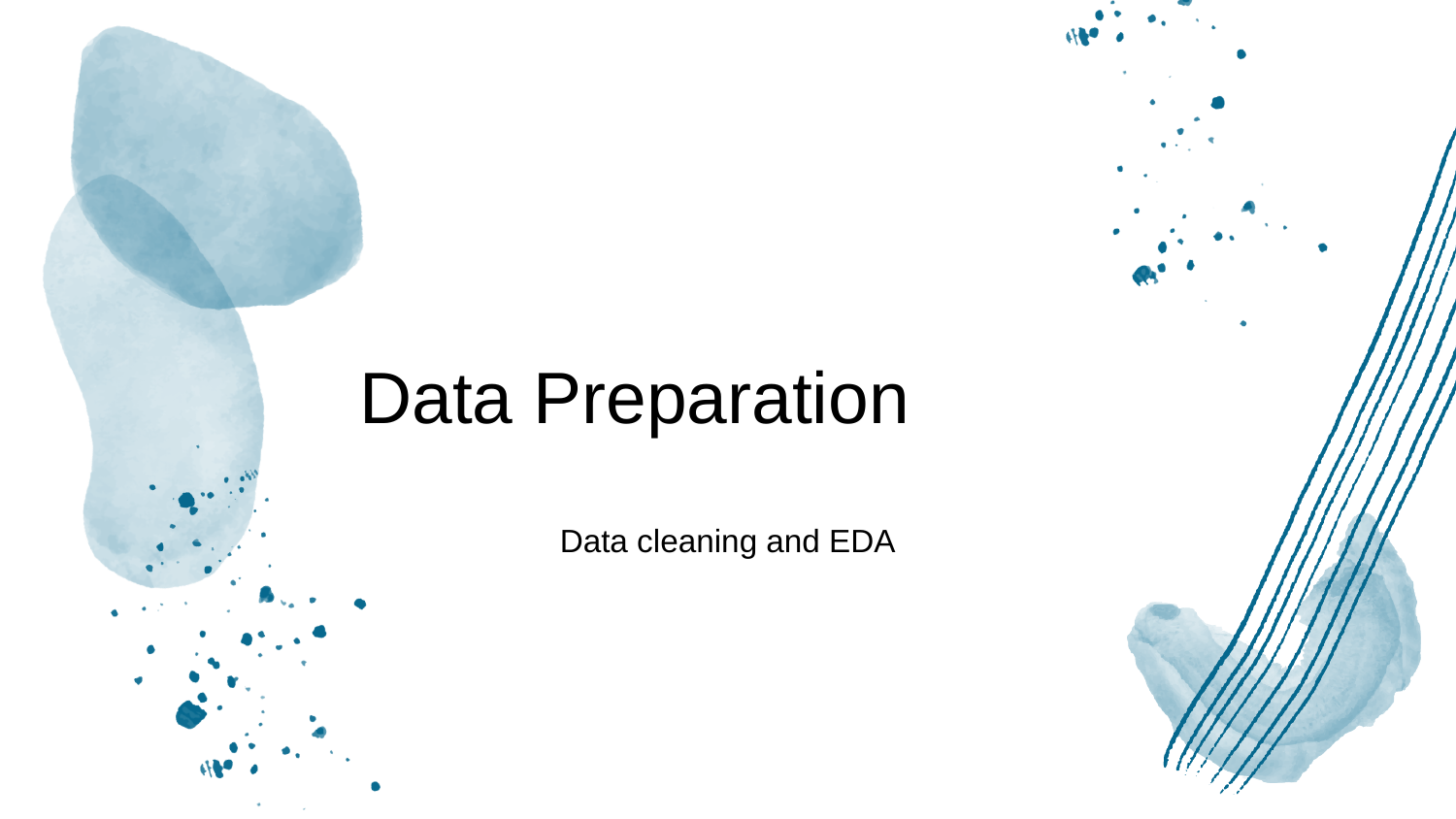

# Data Preparation

Data cleaning and EDA